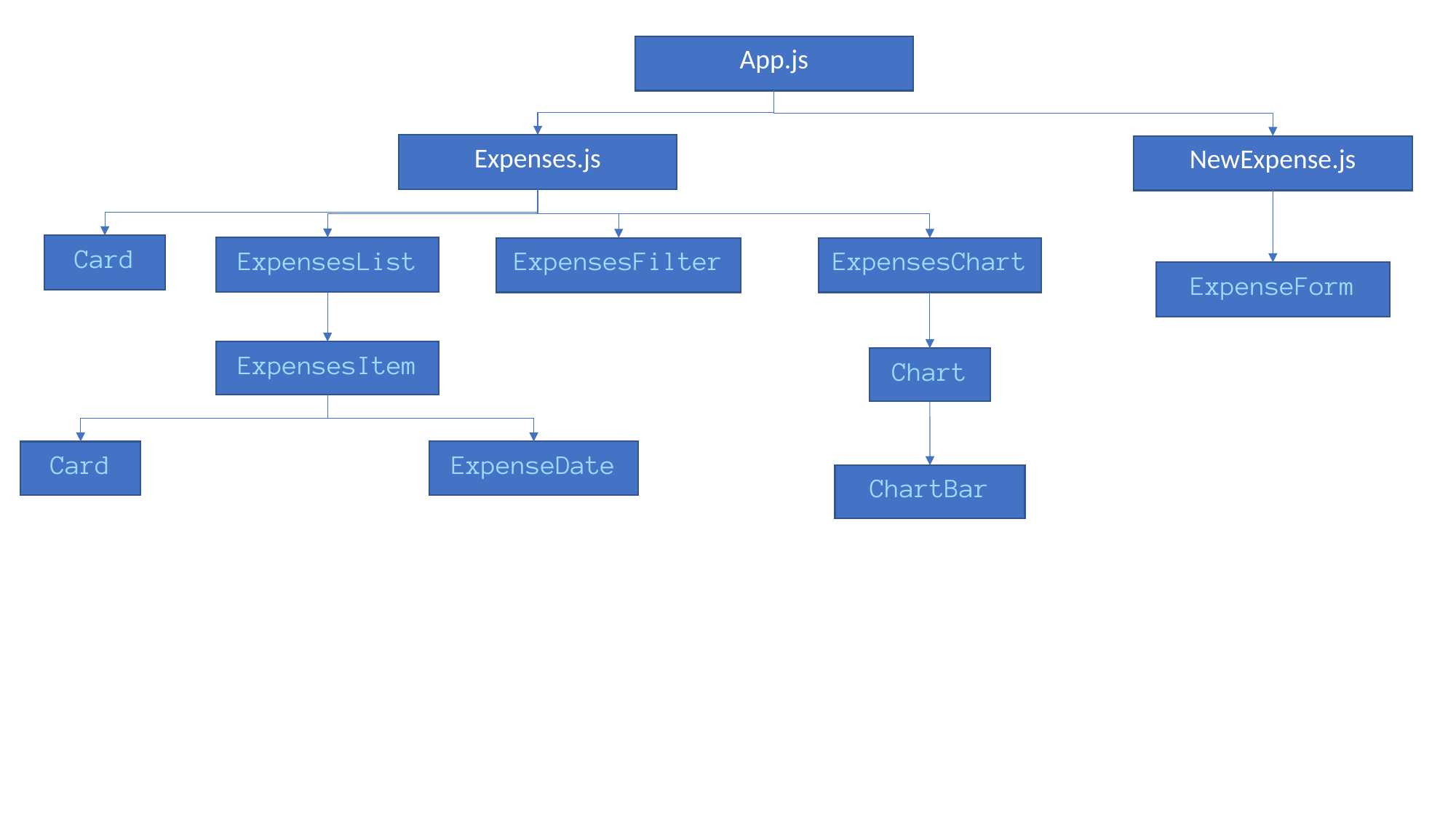

App.js
Expenses.js
NewExpense.js
Card

ExpensesList

ExpensesFilter

ExpensesChart

ExpenseForm

ExpensesItem

Chart

ExpenseDate

Card

ChartBar